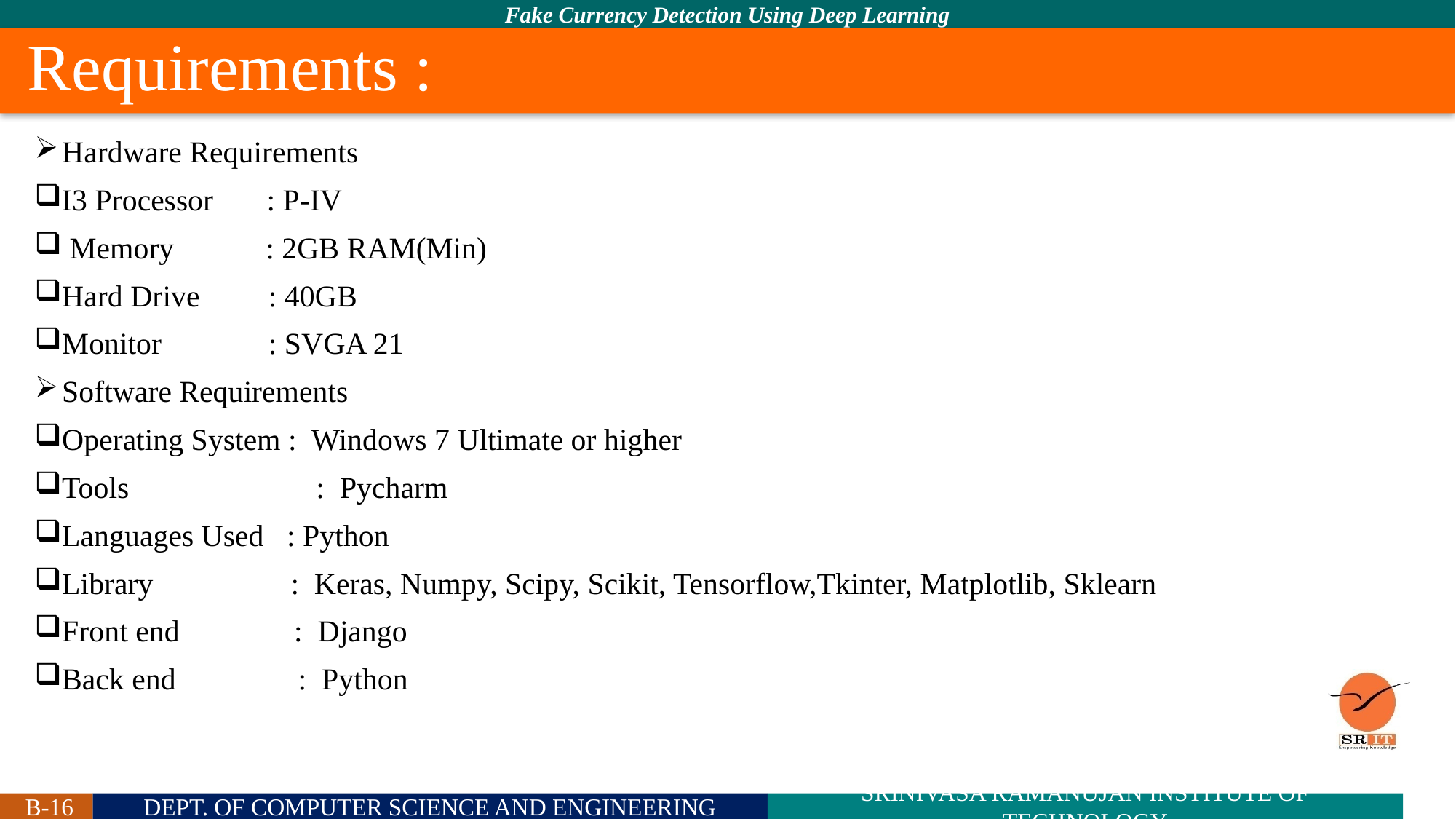

# Requirements :
Hardware Requirements
I3 Processor       : P-IV
 Memory            : 2GB RAM(Min)
Hard Drive         : 40GB
Monitor              : SVGA 21
Software Requirements
Operating System :  Windows 7 Ultimate or higher
Tools	                   :  Pycharm
Languages Used   : Python
Library                  :  Keras, Numpy, Scipy, Scikit, Tensorflow,Tkinter, Matplotlib, Sklearn
Front end               :  Django
Back end                :  Python